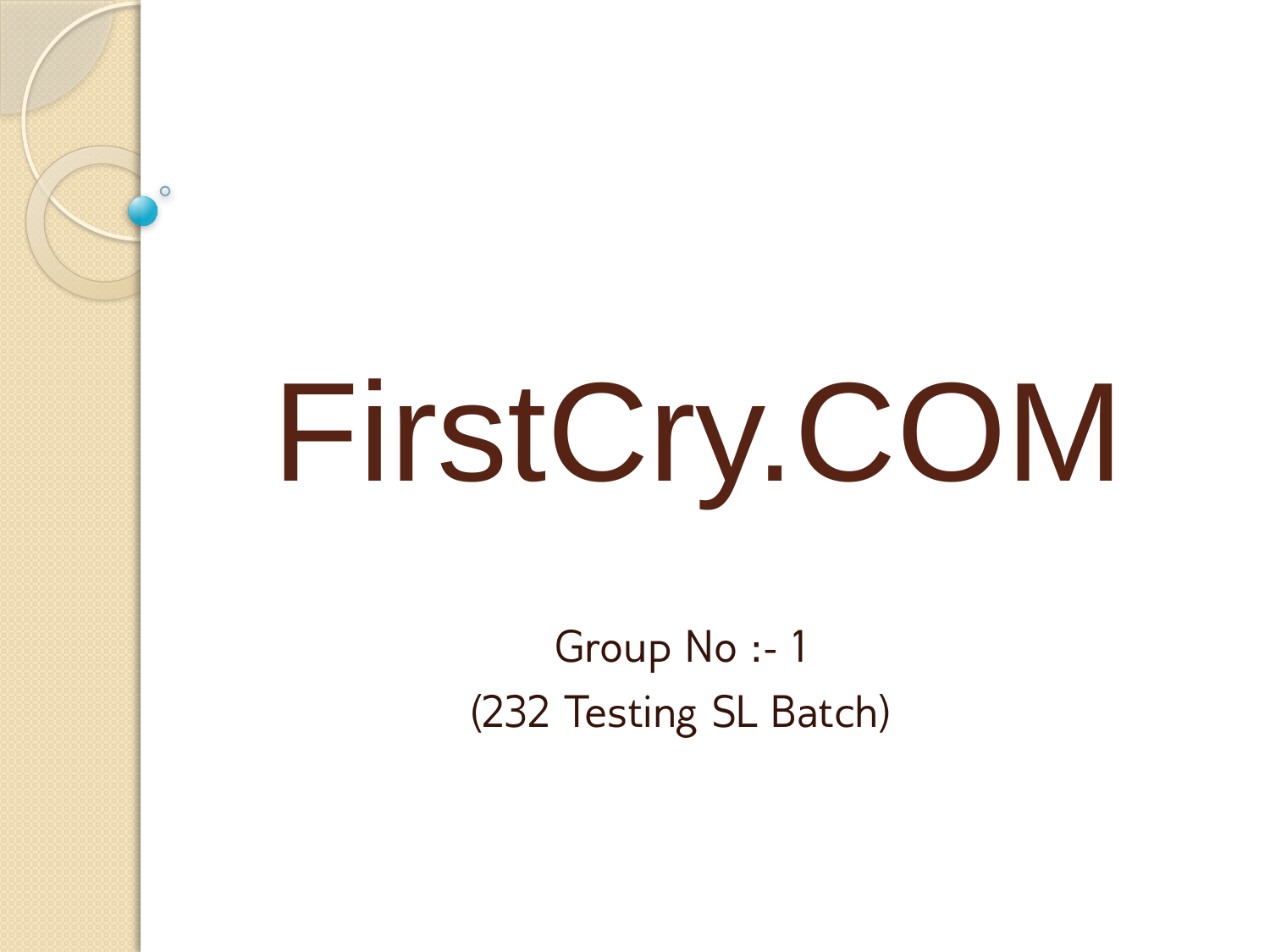

# FirstCry.COM
Group No :- 1
(232 Testing SL Batch)